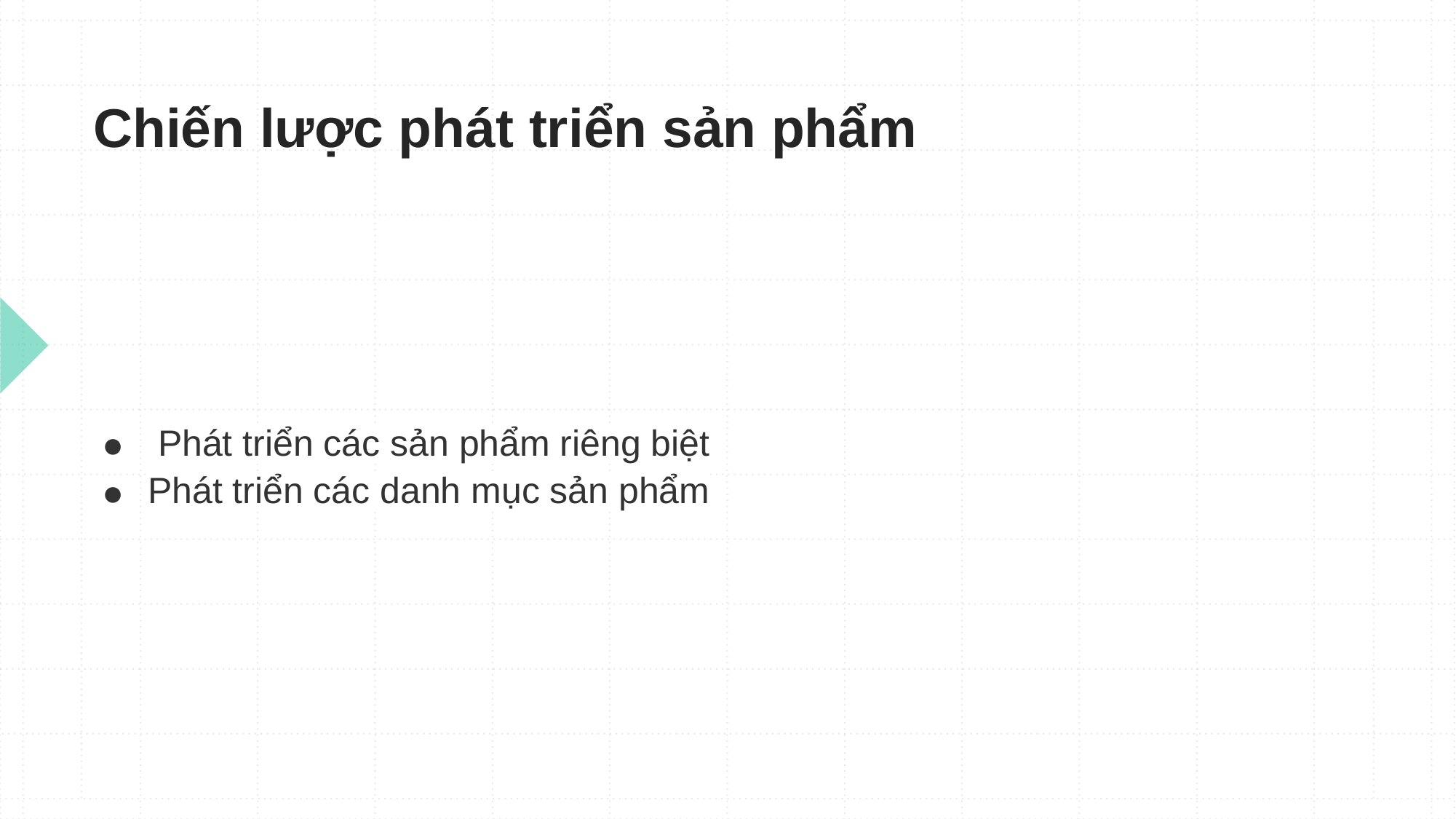

# Chiến lược phát triển sản phẩm
 Phát triển các sản phẩm riêng biệt
Phát triển các danh mục sản phẩm